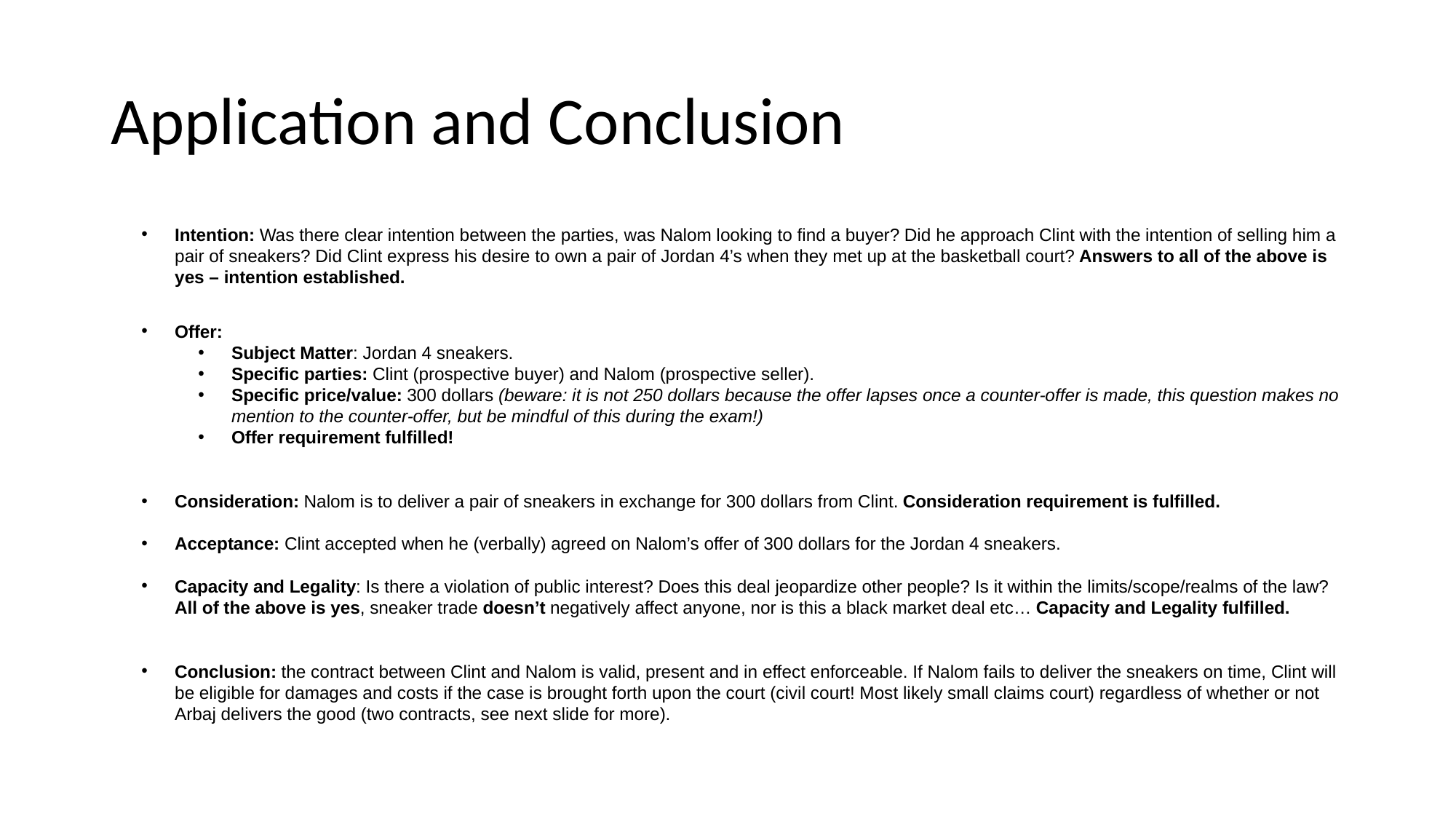

# Application and Conclusion
Intention: Was there clear intention between the parties, was Nalom looking to find a buyer? Did he approach Clint with the intention of selling him a pair of sneakers? Did Clint express his desire to own a pair of Jordan 4’s when they met up at the basketball court? Answers to all of the above is yes – intention established.

Offer:
Subject Matter: Jordan 4 sneakers.
Specific parties: Clint (prospective buyer) and Nalom (prospective seller).
Specific price/value: 300 dollars (beware: it is not 250 dollars because the offer lapses once a counter-offer is made, this question makes no mention to the counter-offer, but be mindful of this during the exam!)
Offer requirement fulfilled!

Consideration: Nalom is to deliver a pair of sneakers in exchange for 300 dollars from Clint. Consideration requirement is fulfilled.

Acceptance: Clint accepted when he (verbally) agreed on Nalom’s offer of 300 dollars for the Jordan 4 sneakers.

Capacity and Legality: Is there a violation of public interest? Does this deal jeopardize other people? Is it within the limits/scope/realms of the law? All of the above is yes, sneaker trade doesn’t negatively affect anyone, nor is this a black market deal etc… Capacity and Legality fulfilled.

Conclusion: the contract between Clint and Nalom is valid, present and in effect enforceable. If Nalom fails to deliver the sneakers on time, Clint will be eligible for damages and costs if the case is brought forth upon the court (civil court! Most likely small claims court) regardless of whether or not Arbaj delivers the good (two contracts, see next slide for more).